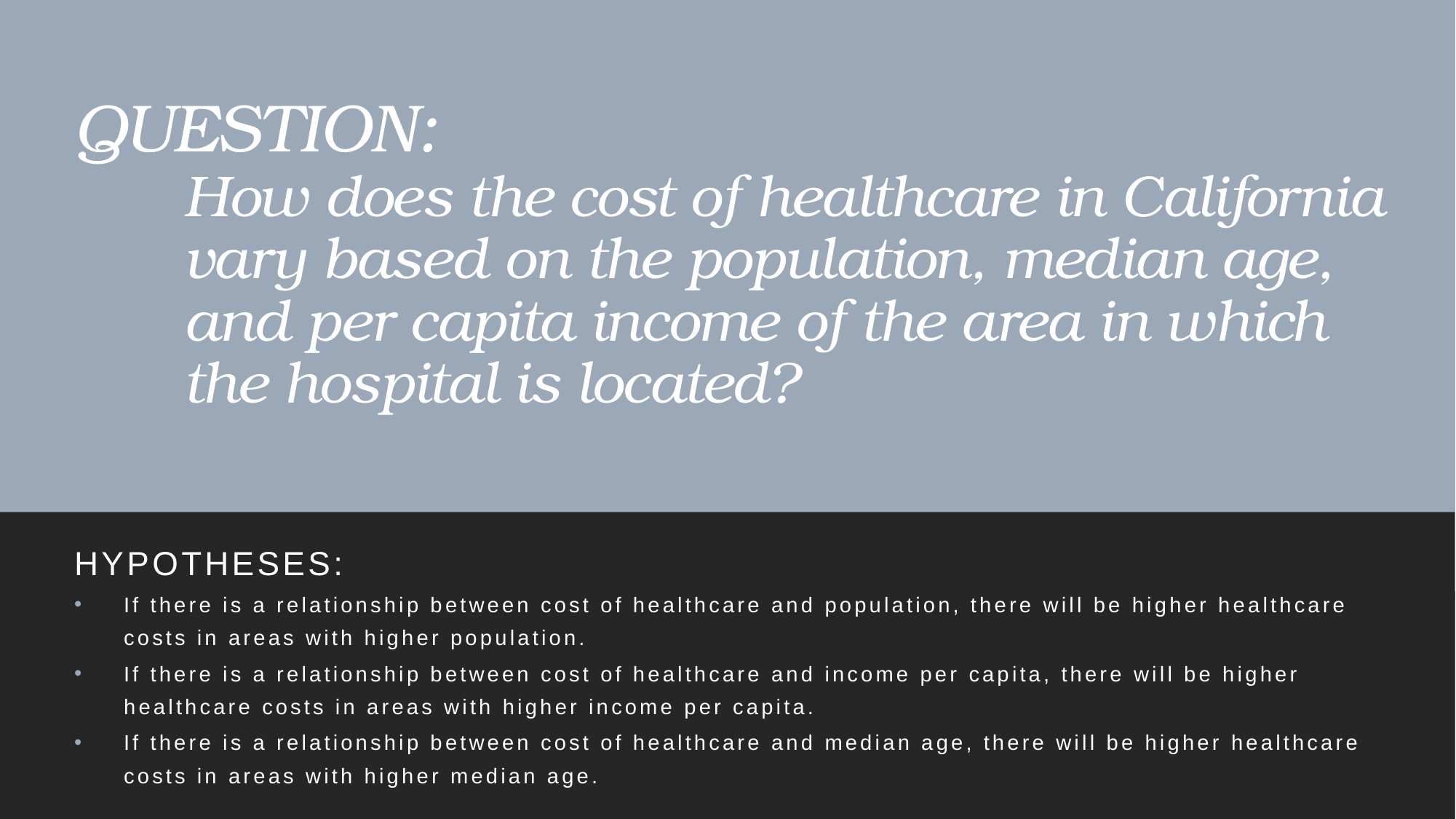

# QUESTION: How does the cost of healthcare in California vary based on the population, median age, and per capita income of the area in which the hospital is located?

Hypotheses:
If there is a relationship between cost of healthcare and population, there will be higher healthcare costs in areas with higher population.
If there is a relationship between cost of healthcare and income per capita, there will be higher healthcare costs in areas with higher income per capita.
If there is a relationship between cost of healthcare and median age, there will be higher healthcare costs in areas with higher median age.